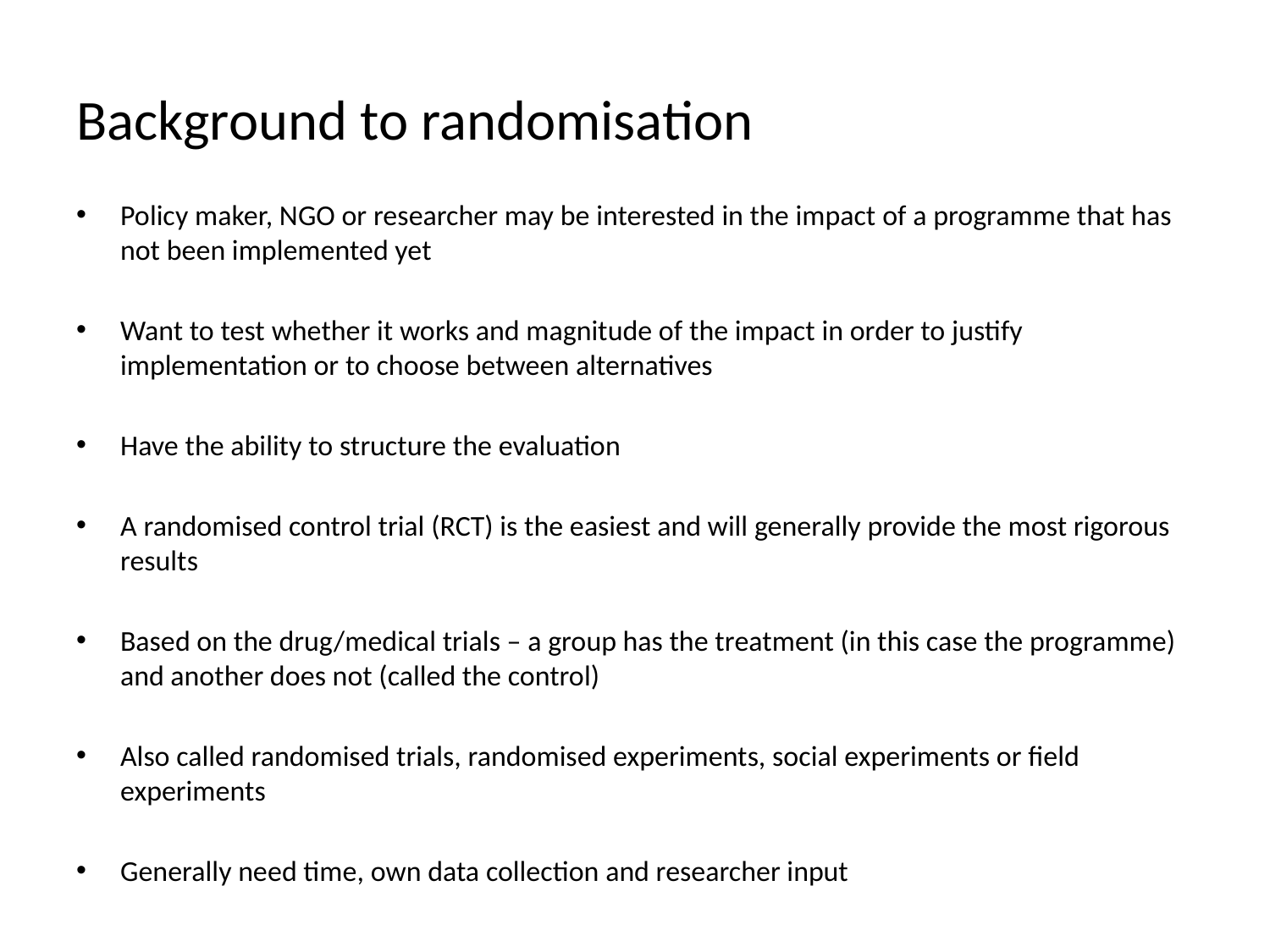

# Background to randomisation
Policy maker, NGO or researcher may be interested in the impact of a programme that has not been implemented yet

Want to test whether it works and magnitude of the impact in order to justify implementation or to choose between alternatives

Have the ability to structure the evaluation

A randomised control trial (RCT) is the easiest and will generally provide the most rigorous results

Based on the drug/medical trials – a group has the treatment (in this case the programme) and another does not (called the control)

Also called randomised trials, randomised experiments, social experiments or field experiments

Generally need time, own data collection and researcher input